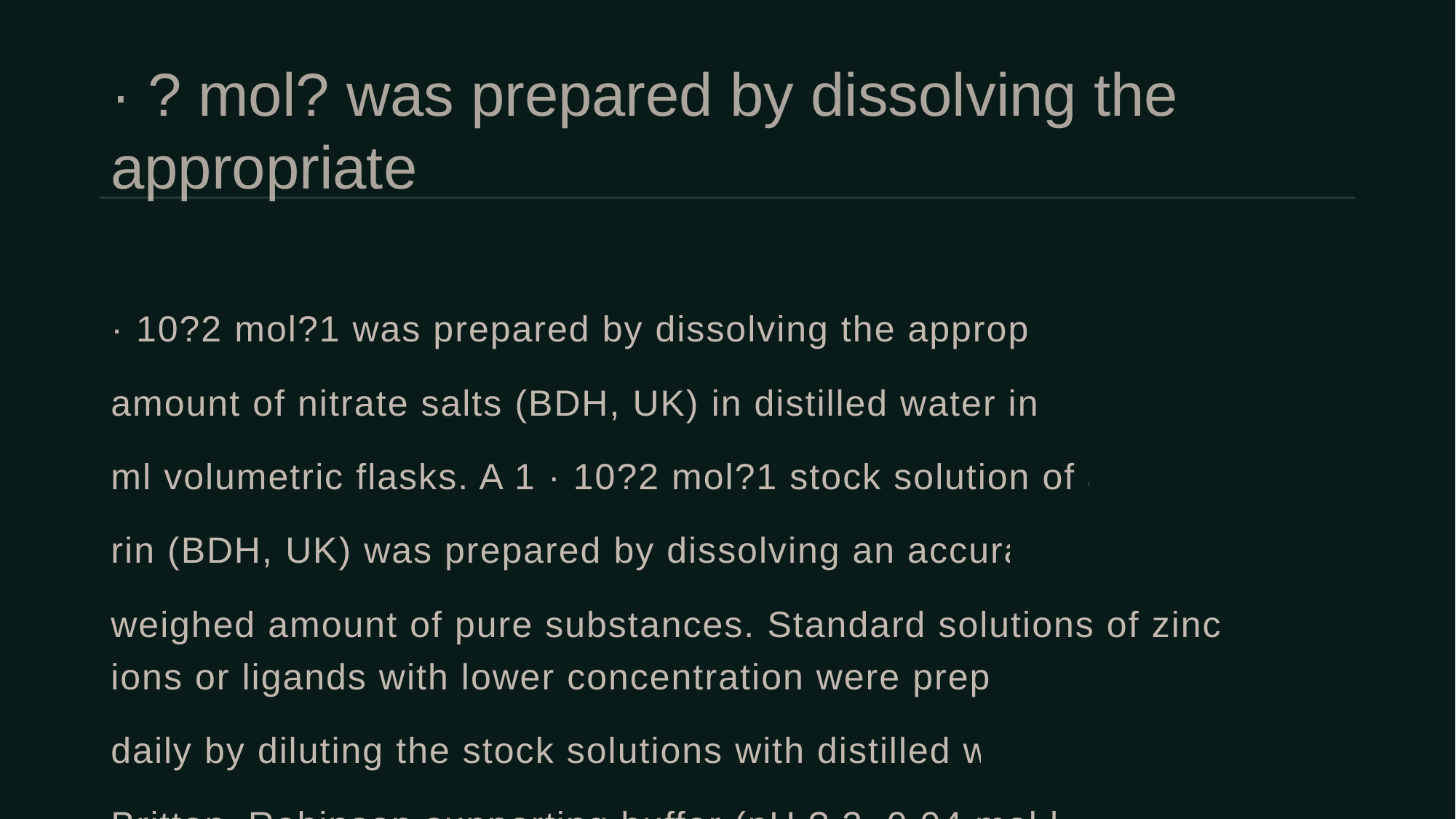

# · ? mol? was prepared by dissolving the appropriate
· 10?2 mol?1 was prepared by dissolving the appropriate
amount of nitrate salts (BDH, UK) in distilled water in 100-
ml volumetric flasks. A 1 · 10?2 mol?1 stock solution of aliza-
rin (BDH, UK) was prepared by dissolving an accurately
weighed amount of pure substances. Standard solutions of zincmetal ions or ligands with lower concentration were prepared
daily by diluting the stock solutions with distilled water.
Britton–Robinson supporting buffer (pH ? 2, 0.04 mol l?1 in
each constituent) was prepared by dissolving 2.47 g of boric
acid (Winlab, UK) in 500 ml distilled water containing 2.3 ml
of glacial acetic acid (BDH, UK) and then adding 2.7 ml of
ortho-phosphoric acid (Riedal-deHaen, Germany) and dilut-
ing to 1 l with distilled water. The carbonate buffer was 0.1
mol l?1 in both sodium hydrogen carbonate (Winlab, UK)
and disodium carbonate (BDH, UK), while phosphate buffer
was prepared from 0.1 mol l?1 in both phosphoric acid (Rie-
dal-deHaen, Germany) and sodium dihydrogen phosphate
(Winlab, UK). The acetate buffer was prepared from 0.02 M
in both sodium acetate (Winlab, UK) and acetic acid (BDH,
UK). Five different brands of popular instant coffee samples
were purchased from city of Riyadh markets.